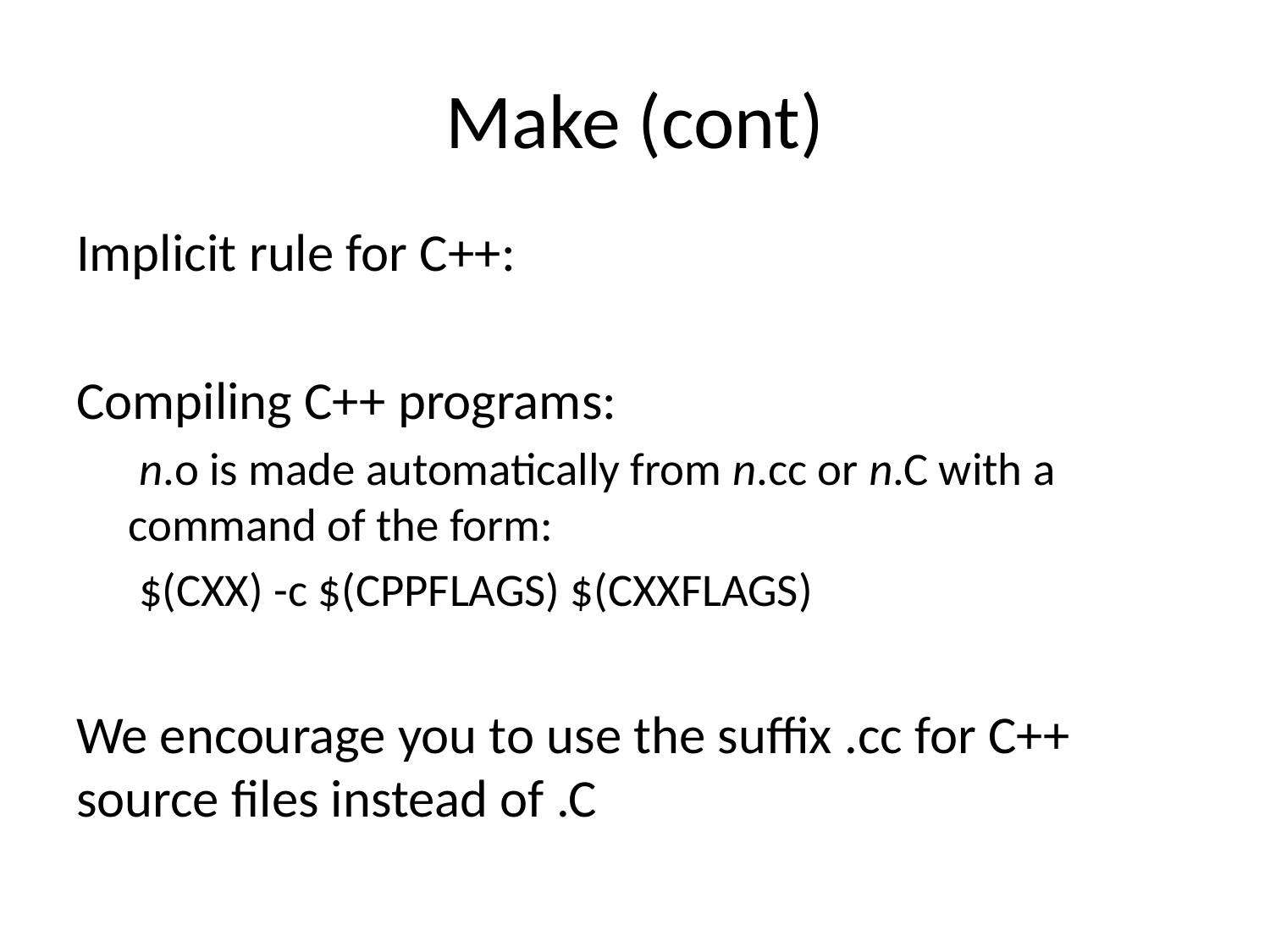

# Make (cont)
Implicit rule for C++:

Compiling C++ programs:
 n.o is made automatically from n.cc or n.C with a command of the form:
 $(CXX) -c $(CPPFLAGS) $(CXXFLAGS)

We encourage you to use the suffix .cc for C++ source files instead of .C